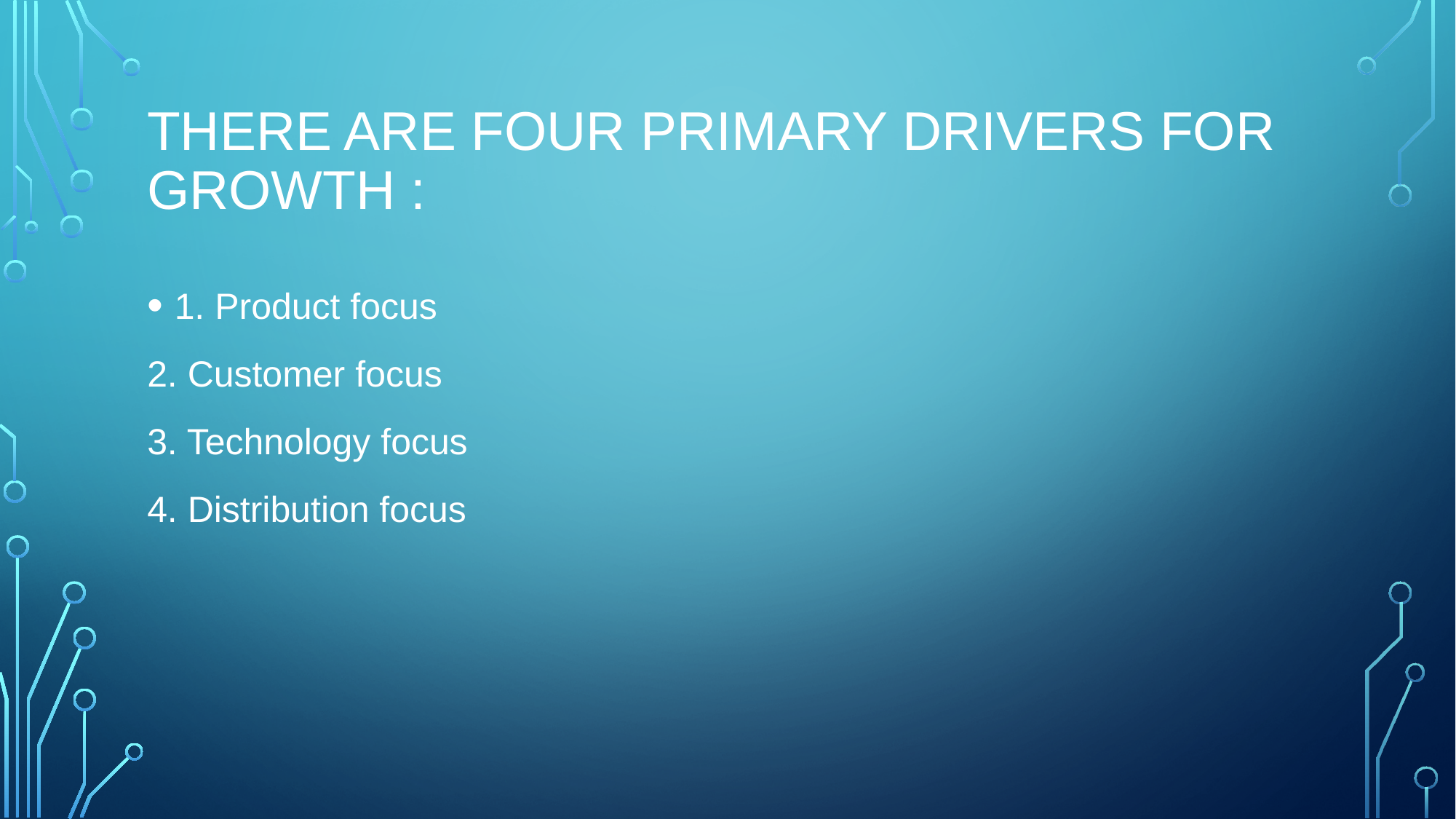

# There are four primary drivers for growth :
1. Product focus
2. Customer focus
3. Technology focus
4. Distribution focus